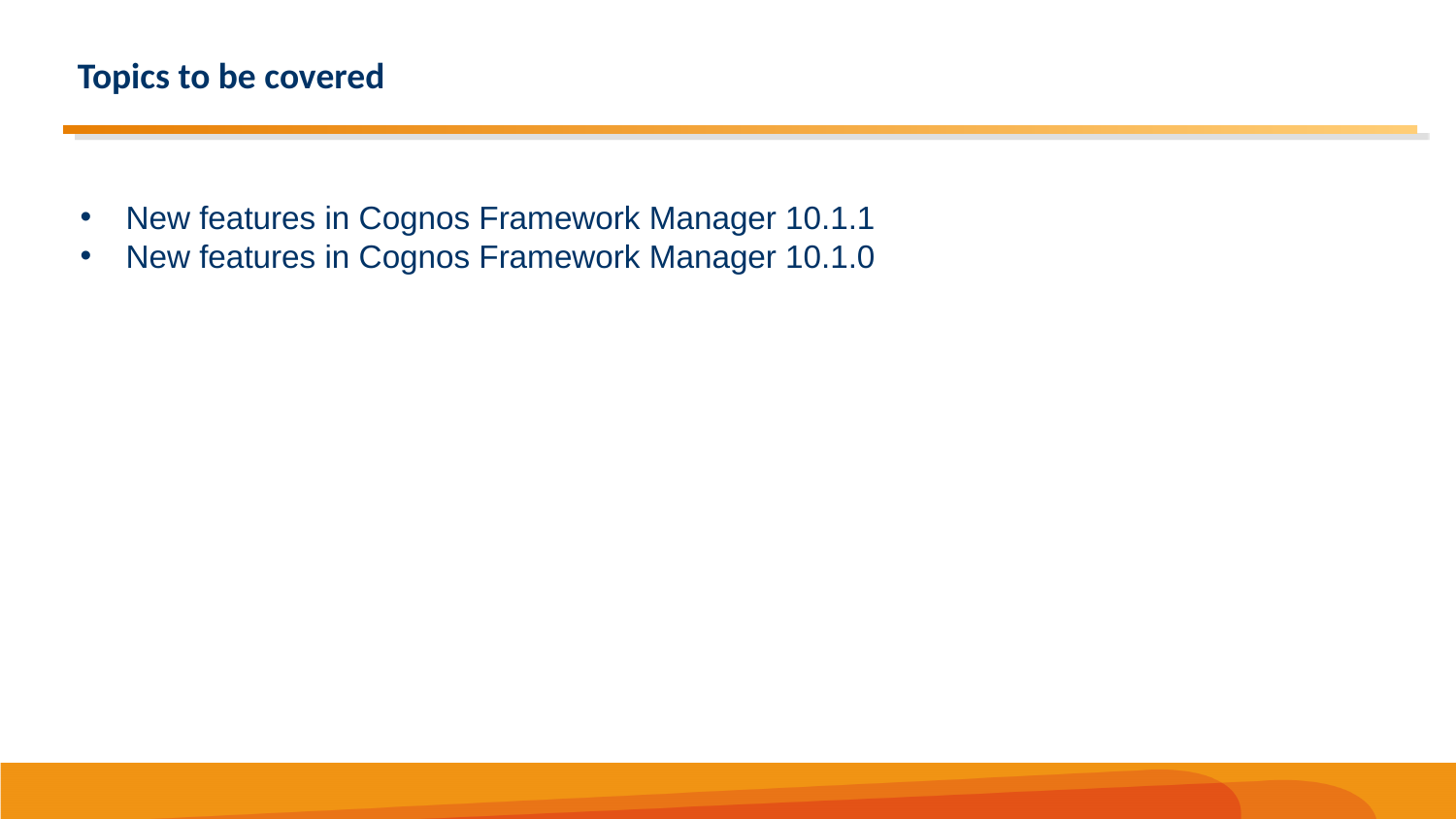

# Topics to be covered
New features in Cognos Framework Manager 10.1.1
New features in Cognos Framework Manager 10.1.0